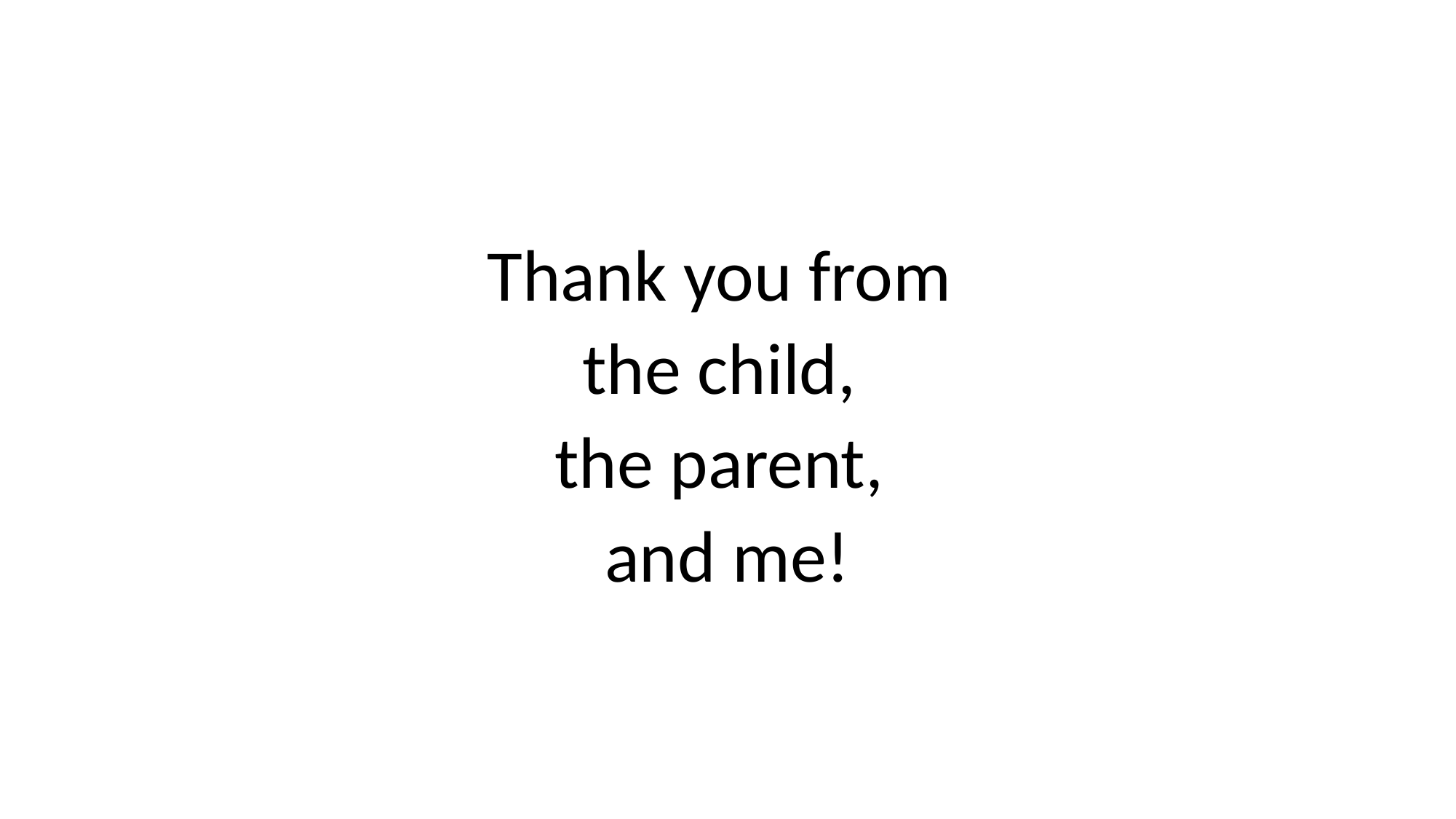

Thank you from
the child,
the parent,
and me!